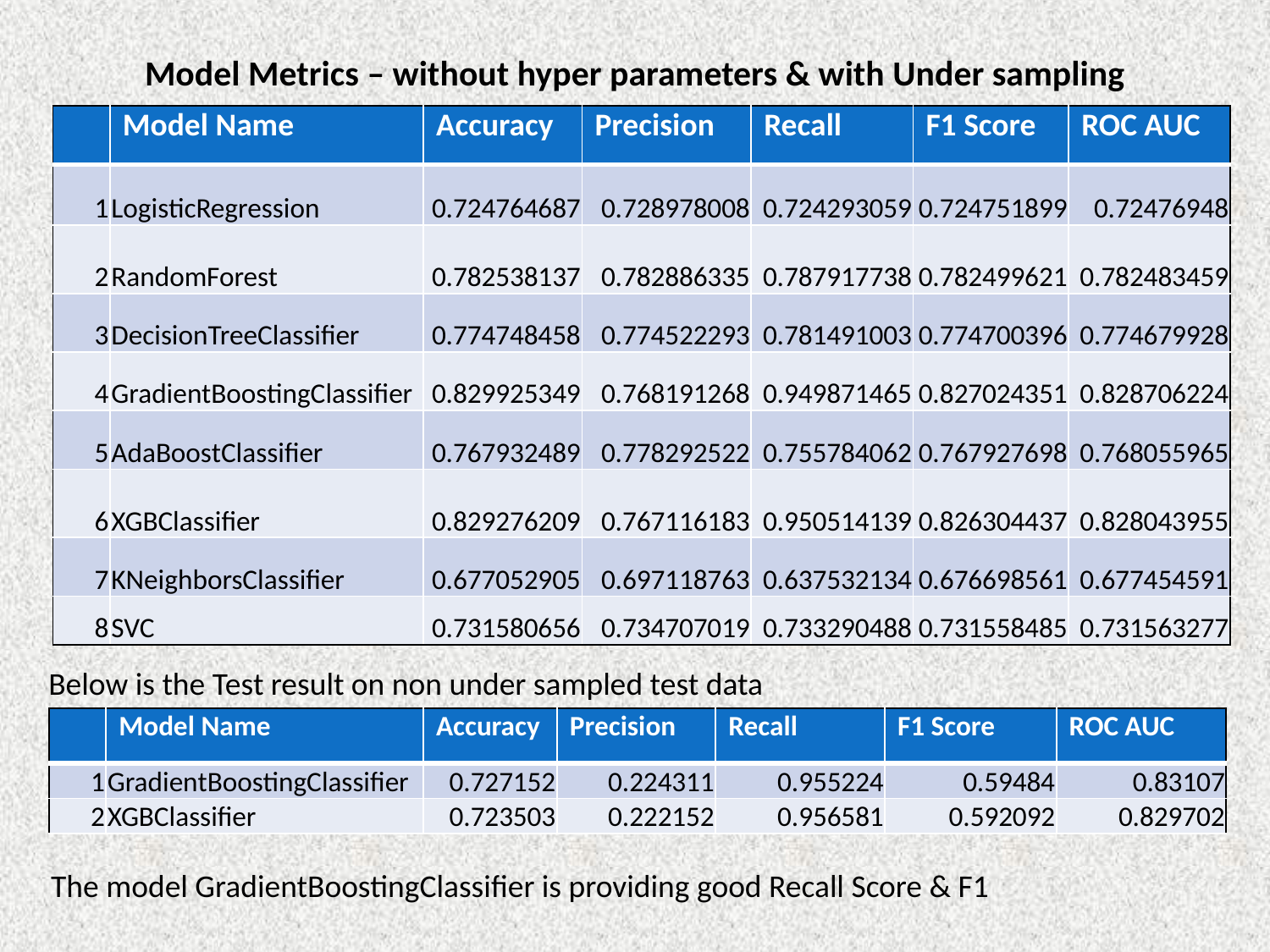

# Model Metrics – without hyper parameters & with Under sampling
|  | Model Name | Accuracy | Precision | Recall | F1 Score | ROC AUC |
| --- | --- | --- | --- | --- | --- | --- |
| 1 | LogisticRegression | 0.724764687 | 0.728978008 | 0.724293059 | 0.724751899 | 0.72476948 |
| 2 | RandomForest | 0.782538137 | 0.782886335 | 0.787917738 | 0.782499621 | 0.782483459 |
| 3 | DecisionTreeClassifier | 0.774748458 | 0.774522293 | 0.781491003 | 0.774700396 | 0.774679928 |
| 4 | GradientBoostingClassifier | 0.829925349 | 0.768191268 | 0.949871465 | 0.827024351 | 0.828706224 |
| 5 | AdaBoostClassifier | 0.767932489 | 0.778292522 | 0.755784062 | 0.767927698 | 0.768055965 |
| 6 | XGBClassifier | 0.829276209 | 0.767116183 | 0.950514139 | 0.826304437 | 0.828043955 |
| 7 | KNeighborsClassifier | 0.677052905 | 0.697118763 | 0.637532134 | 0.676698561 | 0.677454591 |
| 8 | SVC | 0.731580656 | 0.734707019 | 0.733290488 | 0.731558485 | 0.731563277 |
Below is the Test result on non under sampled test data
|  | Model Name | Accuracy | Precision | Recall | F1 Score | ROC AUC |
| --- | --- | --- | --- | --- | --- | --- |
| 1 | GradientBoostingClassifier | 0.727152 | 0.224311 | 0.955224 | 0.59484 | 0.83107 |
| 2 | XGBClassifier | 0.723503 | 0.222152 | 0.956581 | 0.592092 | 0.829702 |
The model GradientBoostingClassifier is providing good Recall Score & F1